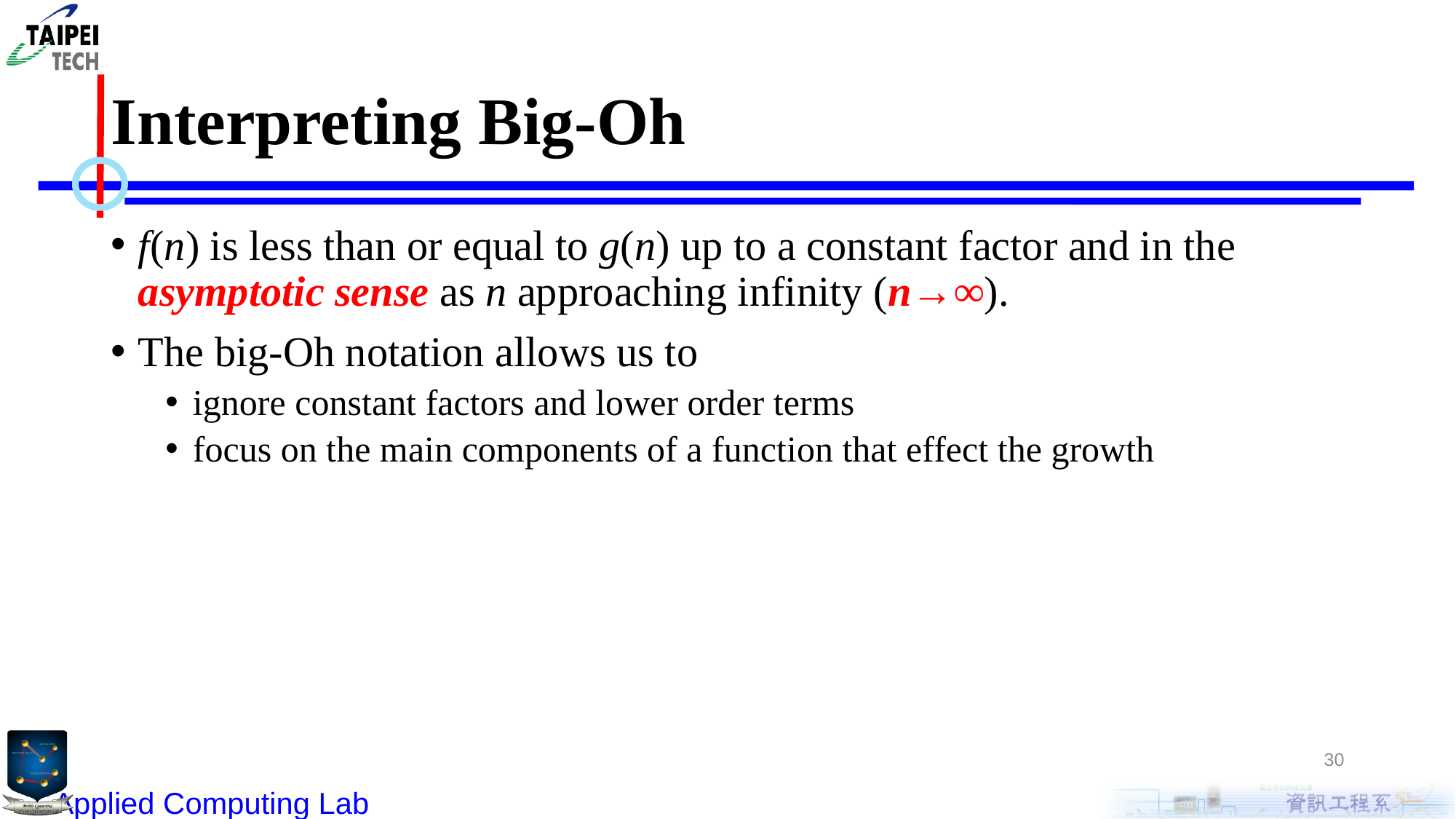

# Interpreting Big-Oh
f(n) is less than or equal to g(n) up to a constant factor and in the asymptotic sense as n approaching infinity (n→∞).
The big-Oh notation allows us to
ignore constant factors and lower order terms
focus on the main components of a function that effect the growth
30